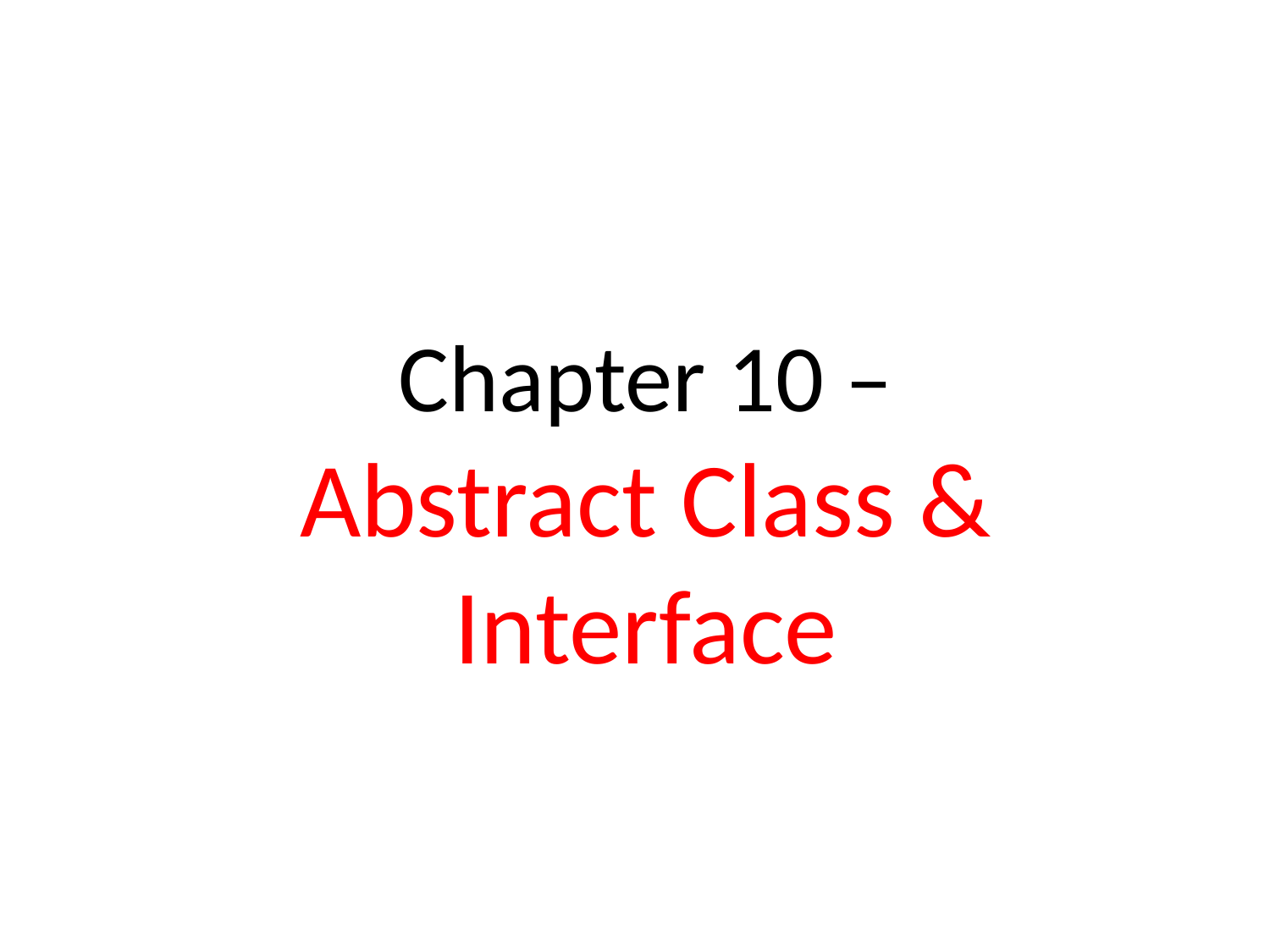

Chapter 10 – Abstract Class & Interface